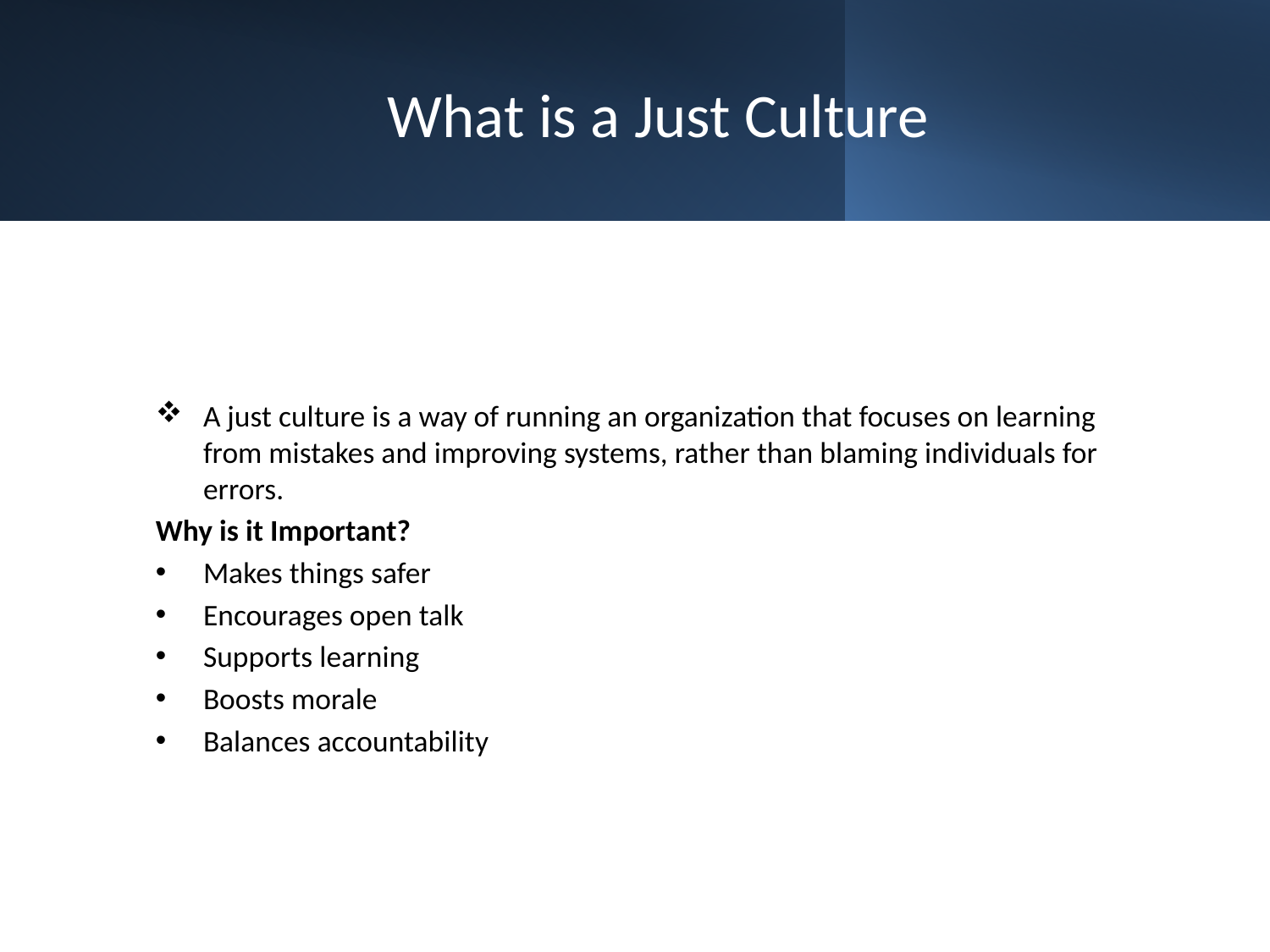

# What is a Just Culture
A just culture is a way of running an organization that focuses on learning from mistakes and improving systems, rather than blaming individuals for errors.
Why is it Important?
Makes things safer
Encourages open talk
Supports learning
Boosts morale
Balances accountability